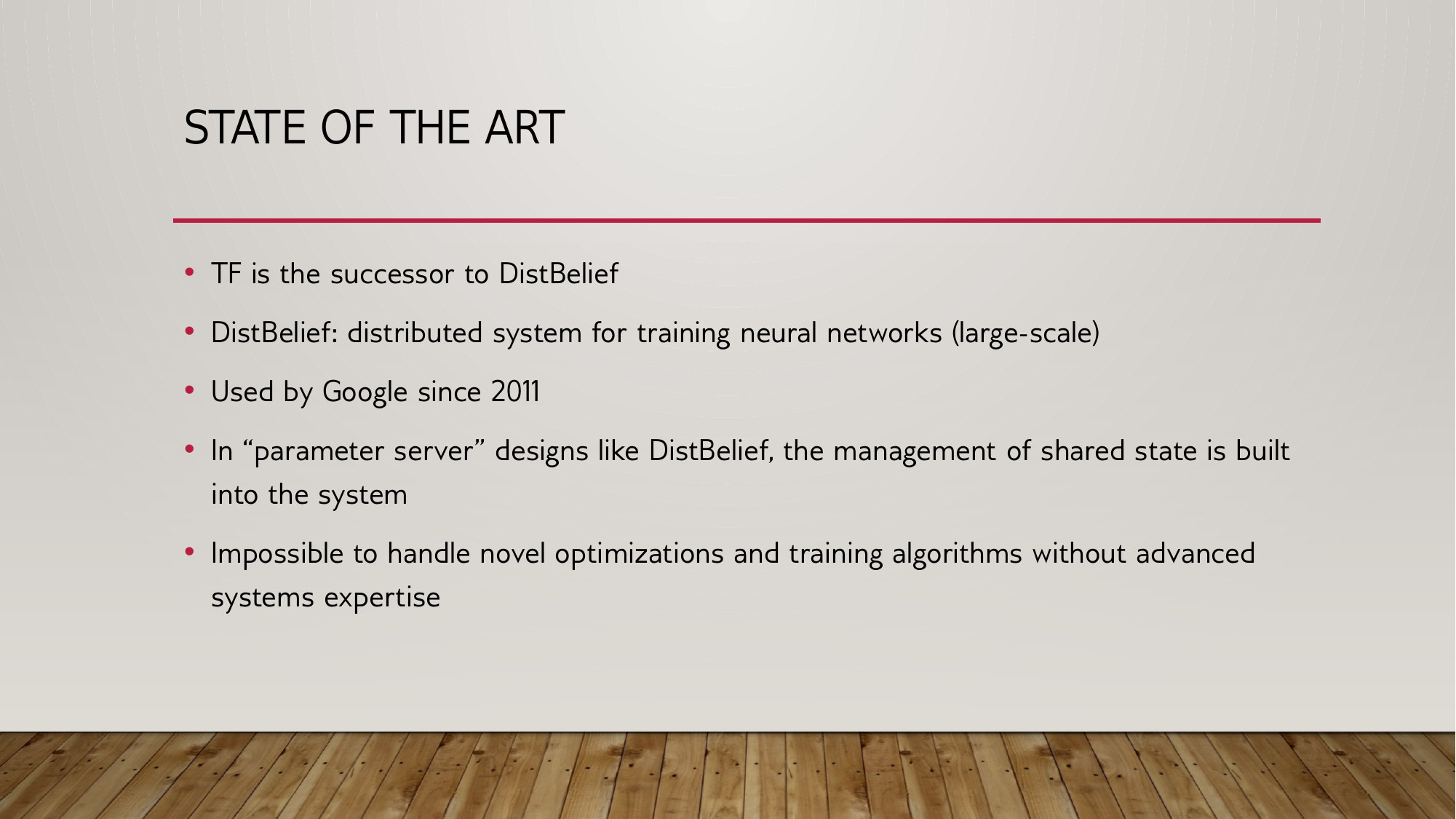

# State of the art
TF is the successor to DistBelief
DistBelief: distributed system for training neural networks (large-scale)
Used by Google since 2011
In “parameter server” designs like DistBelief, the management of shared state is built into the system
Impossible to handle novel optimizations and training algorithms without advanced systems expertise